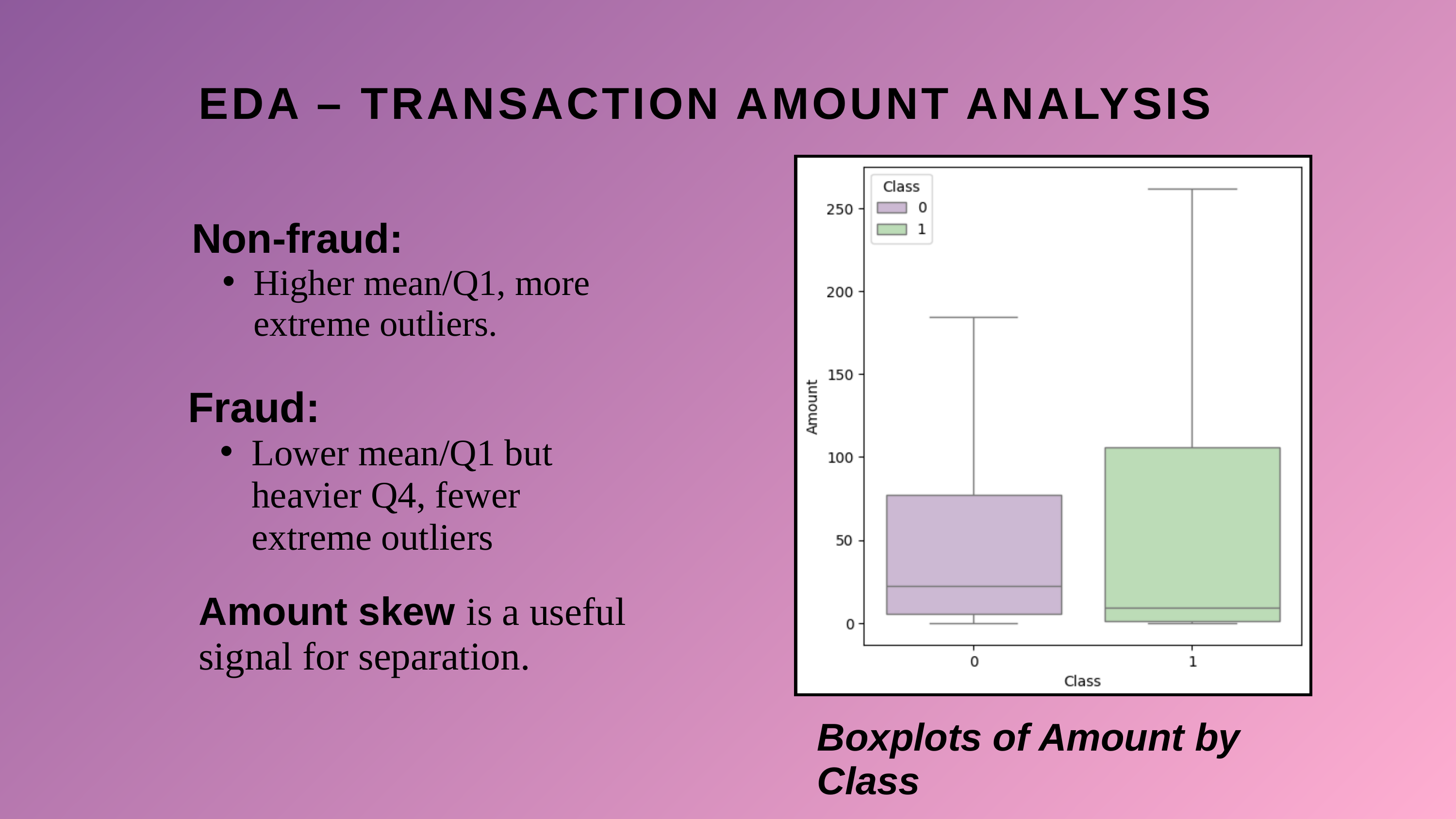

EDA – TRANSACTION AMOUNT ANALYSIS

Non‑fraud:
Higher mean/Q1, more extreme outliers.
Fraud:
Lower mean/Q1 but heavier Q4, fewer extreme outliers
Amount skew is a useful signal for separation.
Boxplots of Amount by Class